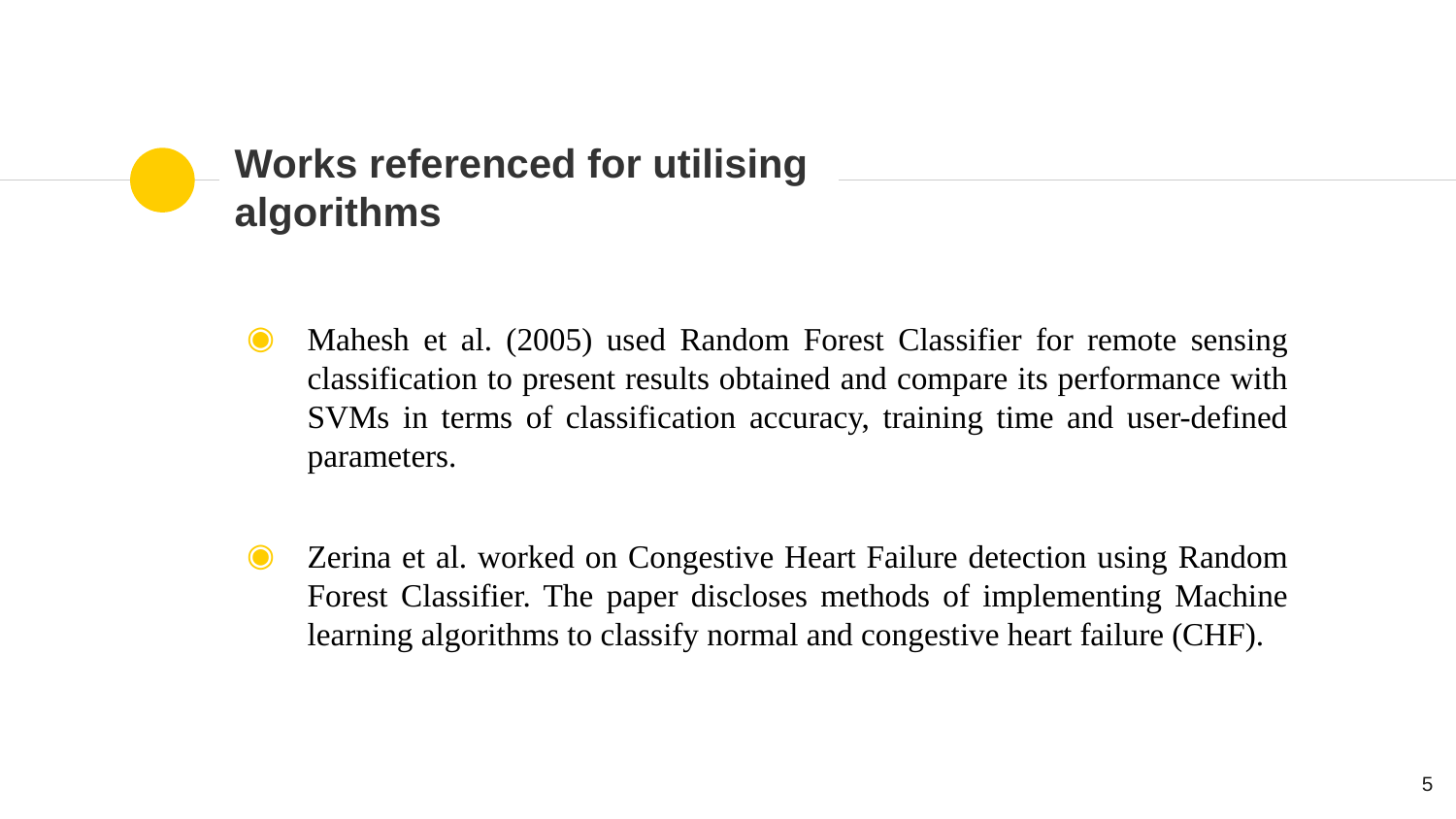

# Works referenced for utilising algorithms
Mahesh et al. (2005) used Random Forest Classifier for remote sensing classification to present results obtained and compare its performance with SVMs in terms of classification accuracy, training time and user-defined parameters.

Zerina et al. worked on Congestive Heart Failure detection using Random Forest Classifier. The paper discloses methods of implementing Machine learning algorithms to classify normal and congestive heart failure (CHF).

5